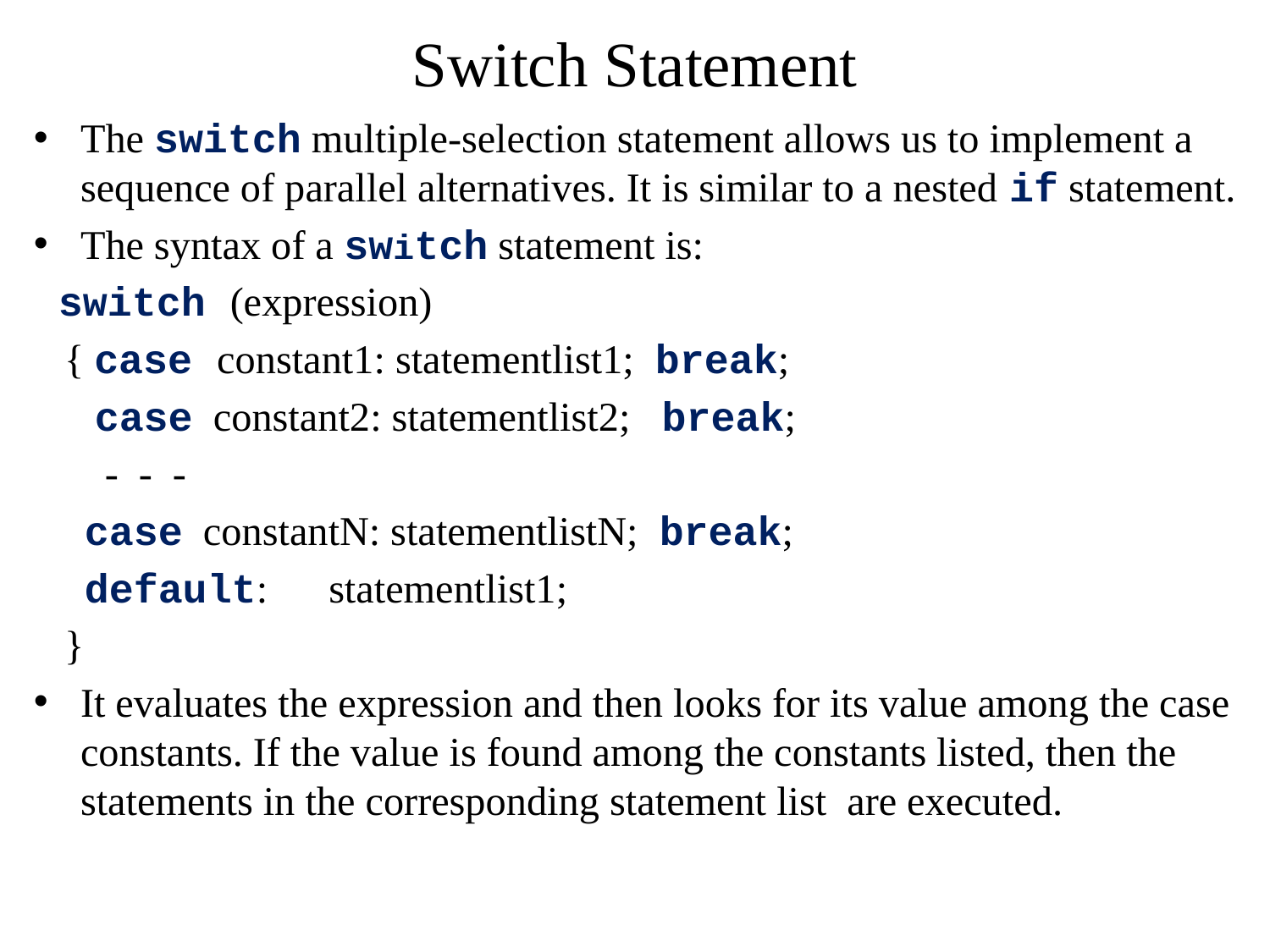

# Switch Statement
The switch multiple-selection statement allows us to implement a sequence of parallel alternatives. It is similar to a nested if statement.
The syntax of a switch statement is:
 switch (expression)
   { case constant1: statementlist1;  break;
      case  constant2: statementlist2;   break;
       -  -  -
     case  constantN: statementlistN;  break;
     default:      statementlist1;
   }
It evaluates the expression and then looks for its value among the case constants. If the value is found among the constants listed, then the statements in the corresponding statement list  are executed.